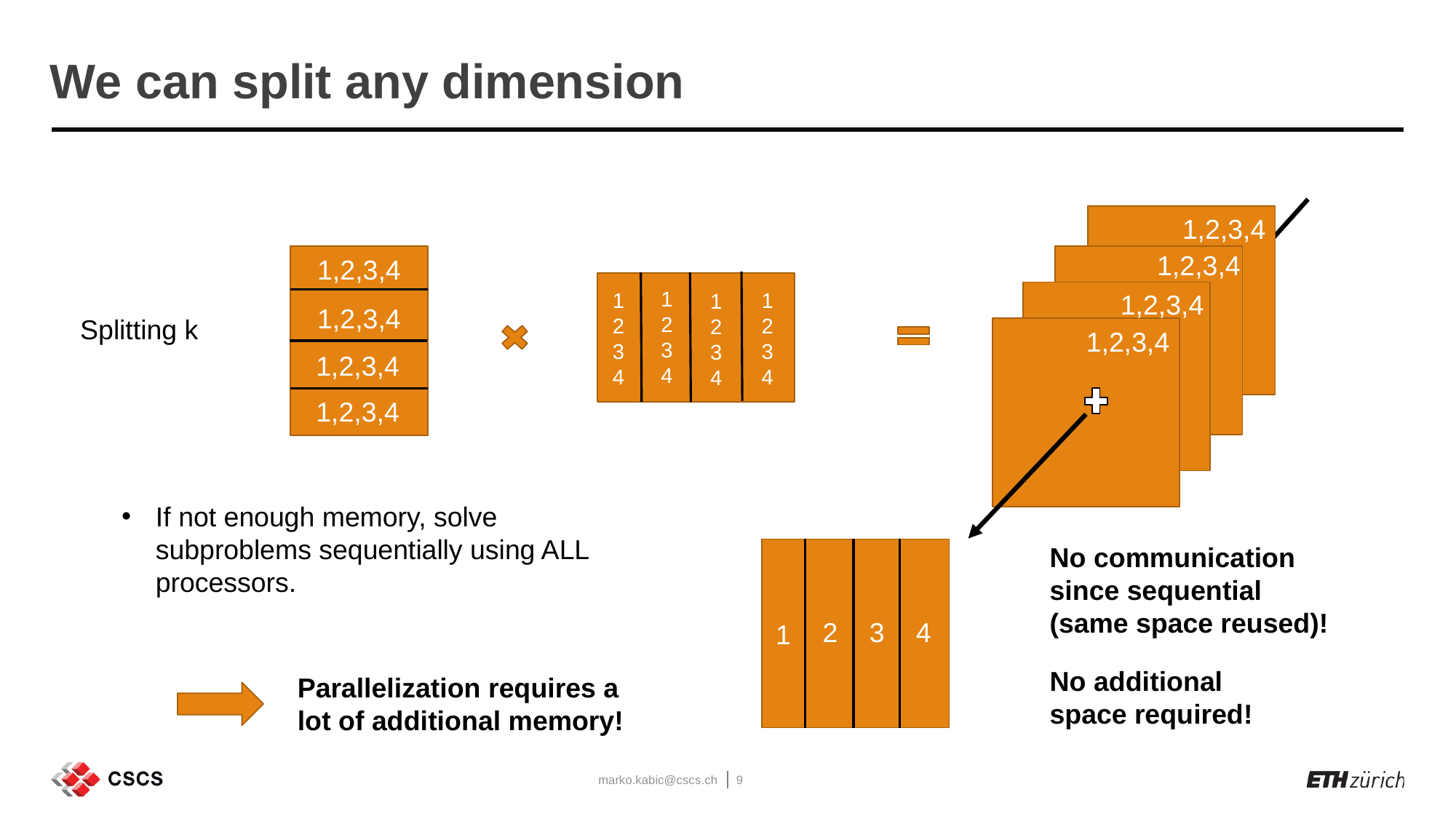

# We can split any dimension

1,2,3,4
1,2,3,4

1,2,3,4

1
2
3
4
1
2
3
4
1
2
3
4

1,2,3,4
1
2
3
4
1,2,3,4
Splitting k

1,2,3,4

1,2,3,4

1,2,3,4
If not enough memory, solve subproblems sequentially using ALL processors.
No communication since sequential (same space reused)!

4
2
3
1
No additional space required!
Parallelization requires a lot of additional memory!

marko.kabic@cscs.ch
9